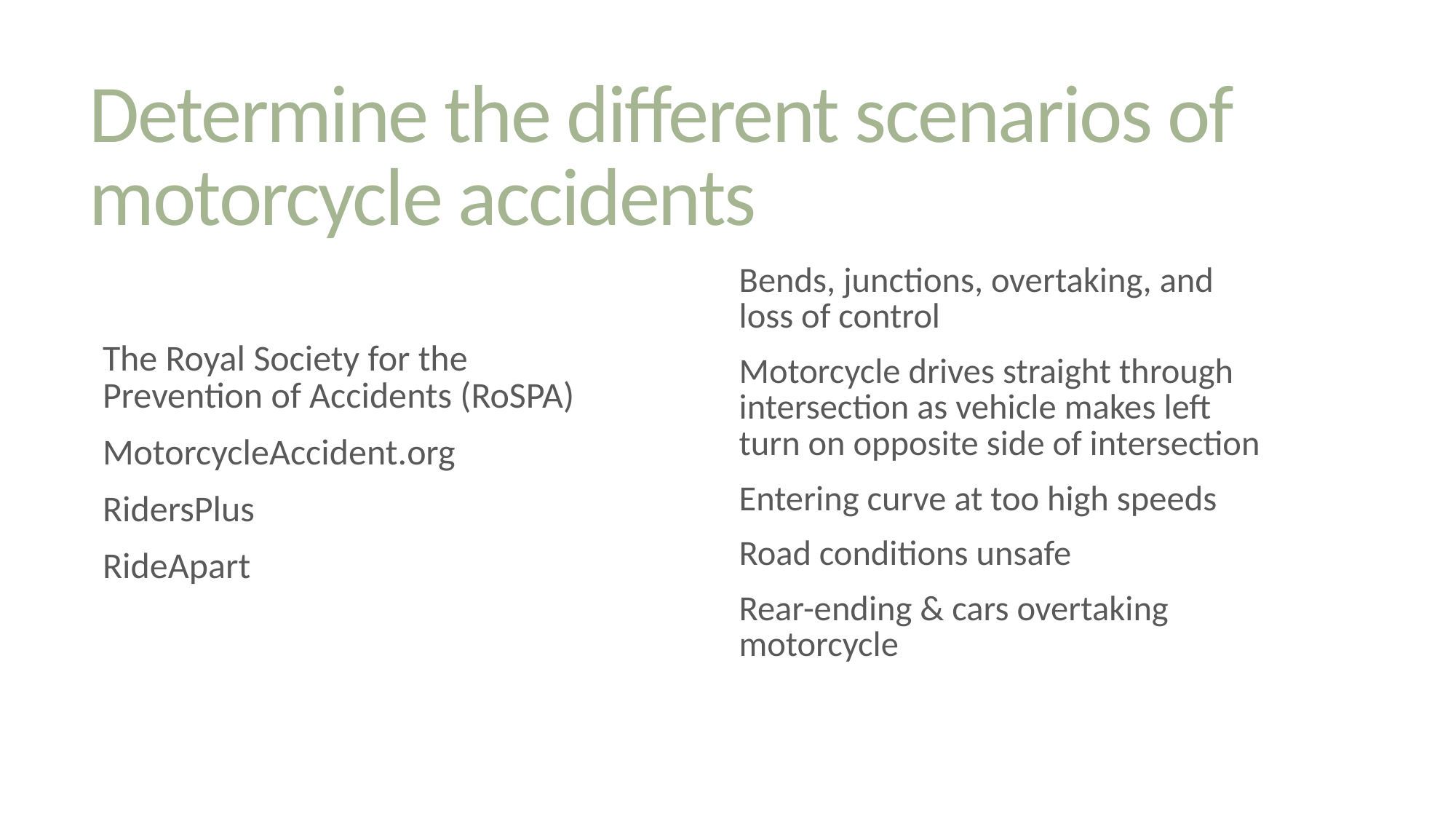

# Determine the different scenarios of motorcycle accidents
The Royal Society for the Prevention of Accidents (RoSPA)
MotorcycleAccident.org
RidersPlus
RideApart
Bends, junctions, overtaking, and loss of control
Motorcycle drives straight through intersection as vehicle makes left turn on opposite side of intersection
Entering curve at too high speeds
Road conditions unsafe
Rear-ending & cars overtaking motorcycle